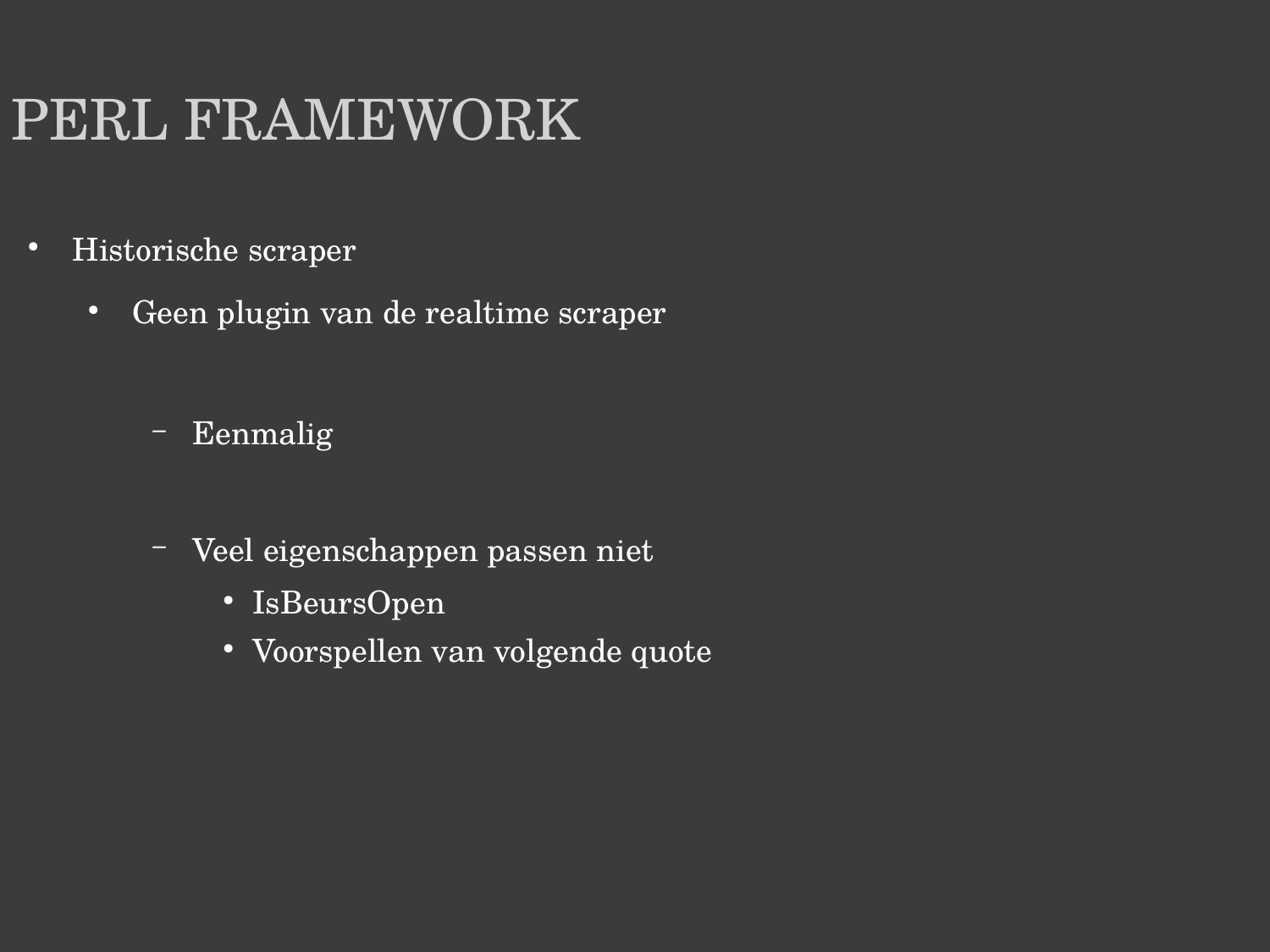

Perl framework
Historische scraper
Geen plugin van de realtime scraper

Eenmalig

Veel eigenschappen passen niet
IsBeursOpen
Voorspellen van volgende quote